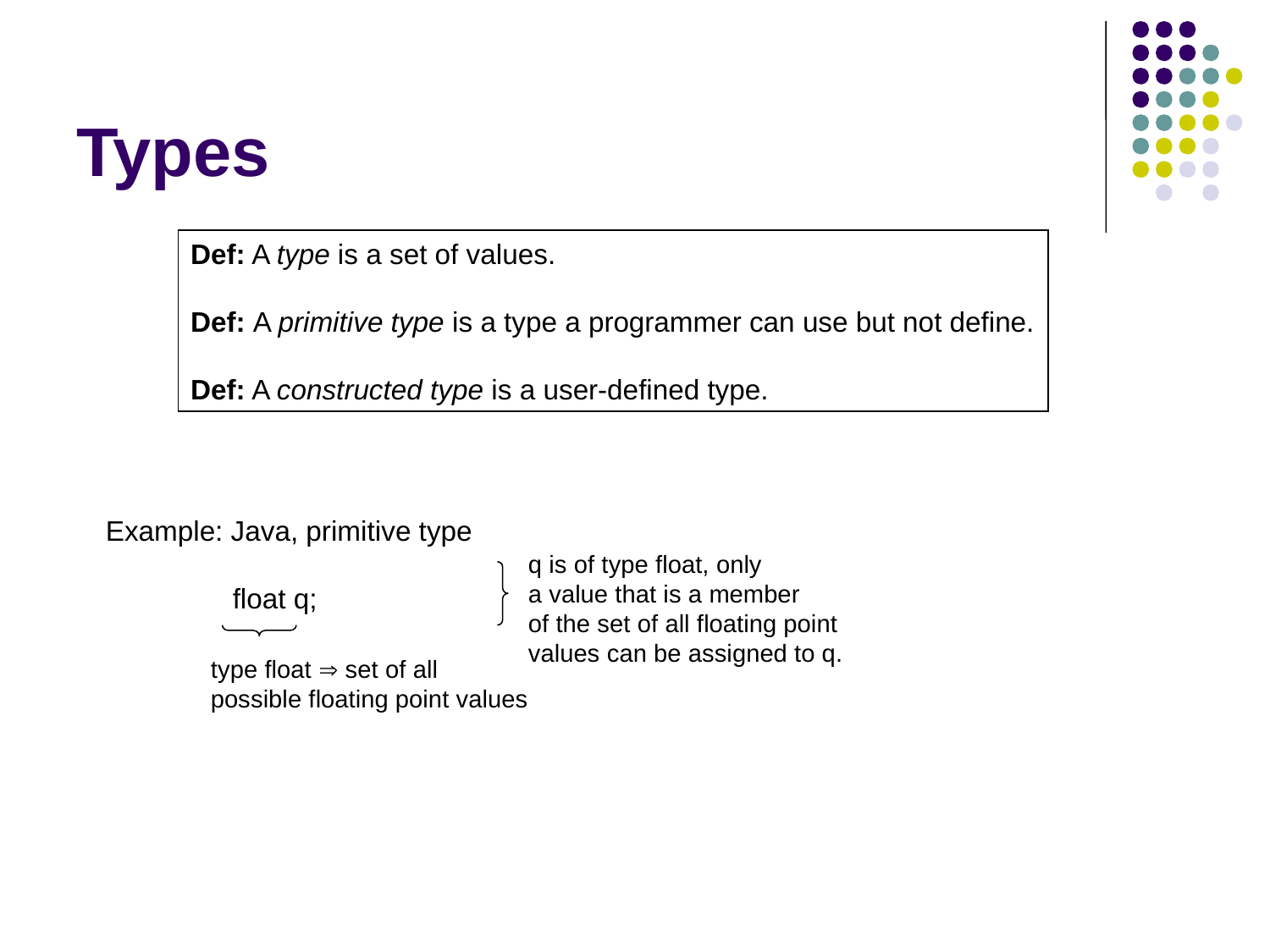

# Types
Def: A type is a set of values.

Def: A primitive type is a type a programmer can use but not define.

Def: A constructed type is a user-defined type.
Example: Java, primitive type

	float q;
q is of type float, only
a value that is a member
of the set of all floating point
values can be assigned to q.

type float ⇒ set of all
possible floating point values